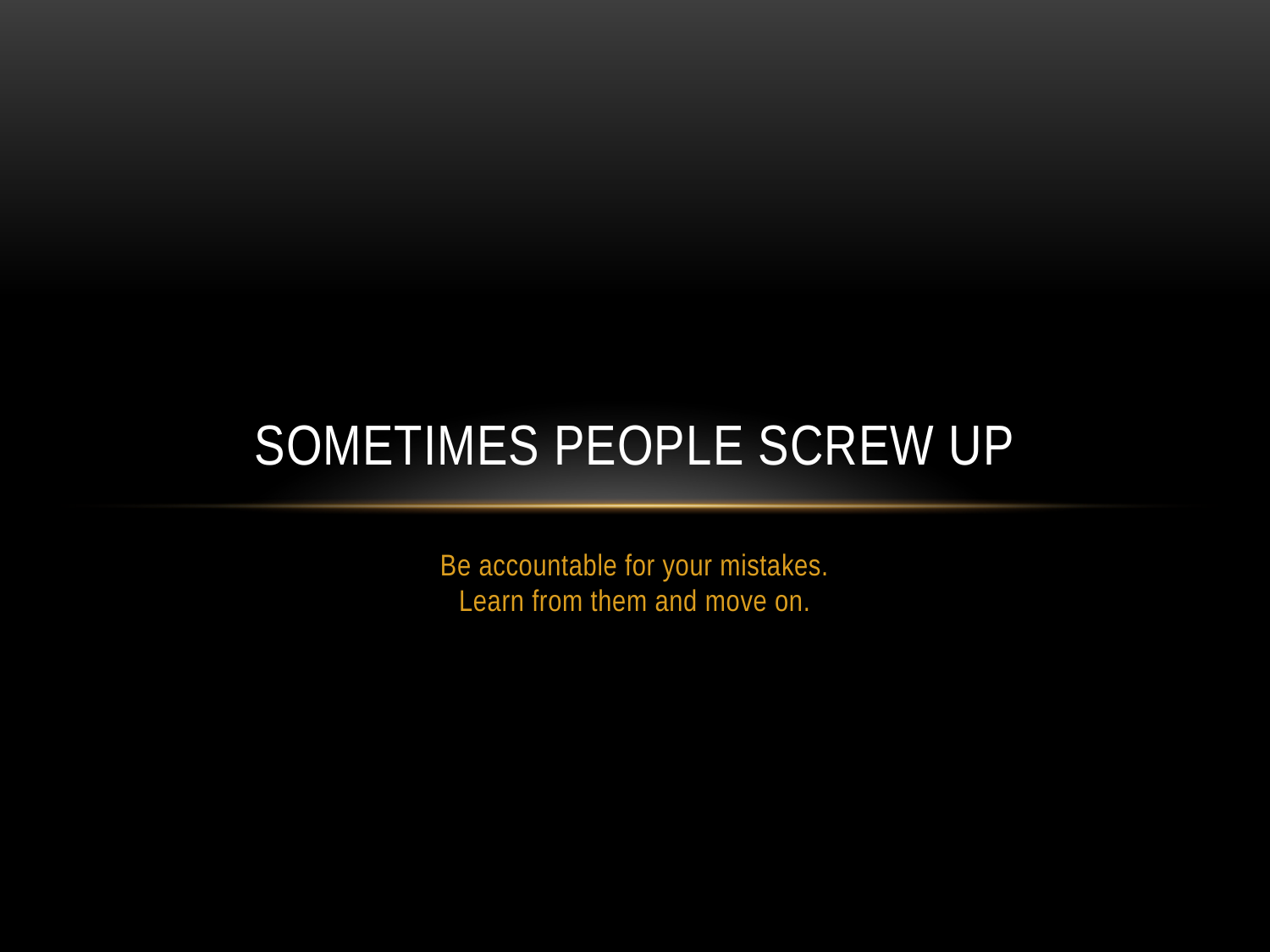

# Sometimes People Screw Up
Be accountable for your mistakes.
Learn from them and move on.